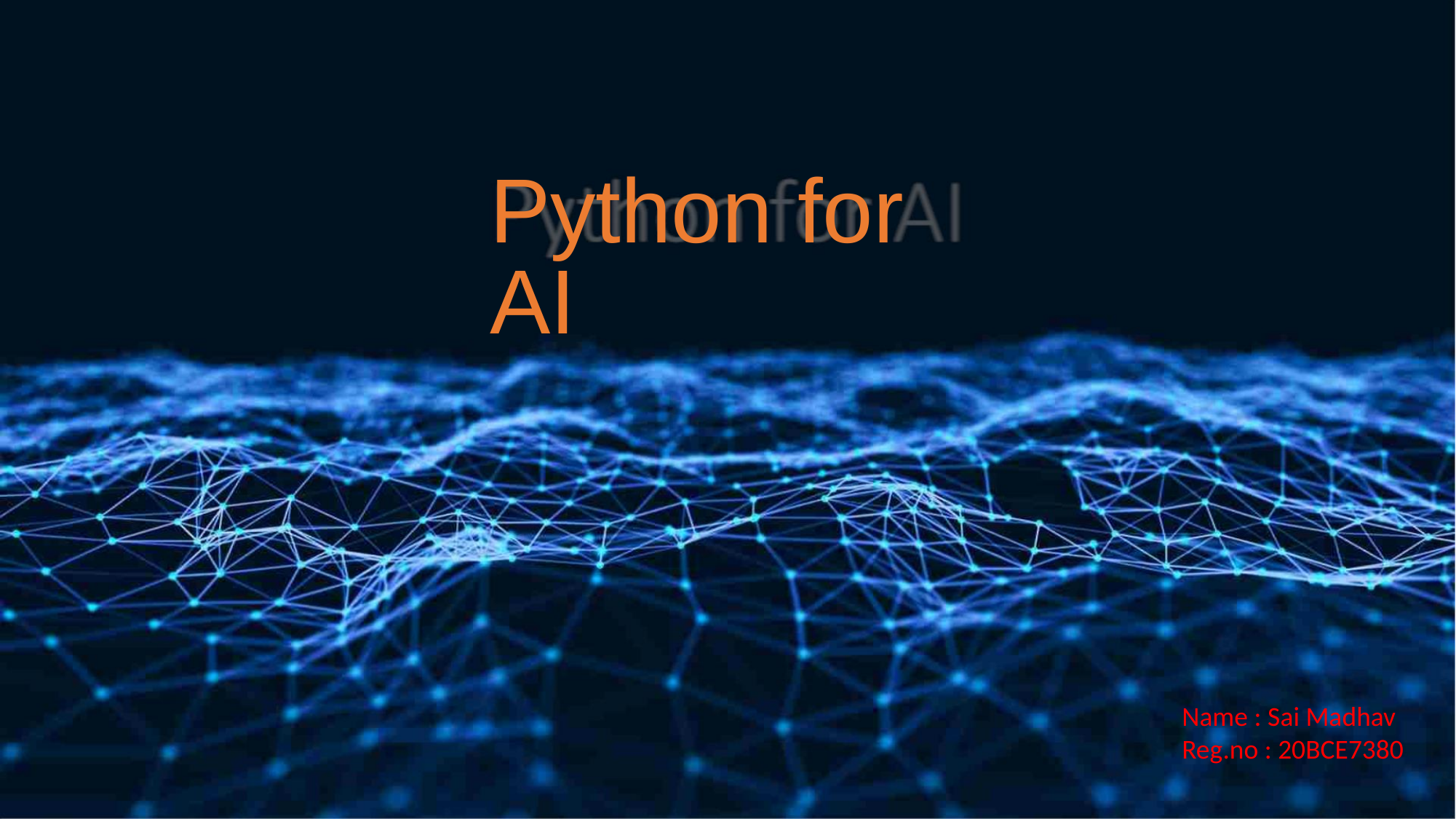

Python for AI
Name : Sai Madhav
Reg.no : 20BCE7380